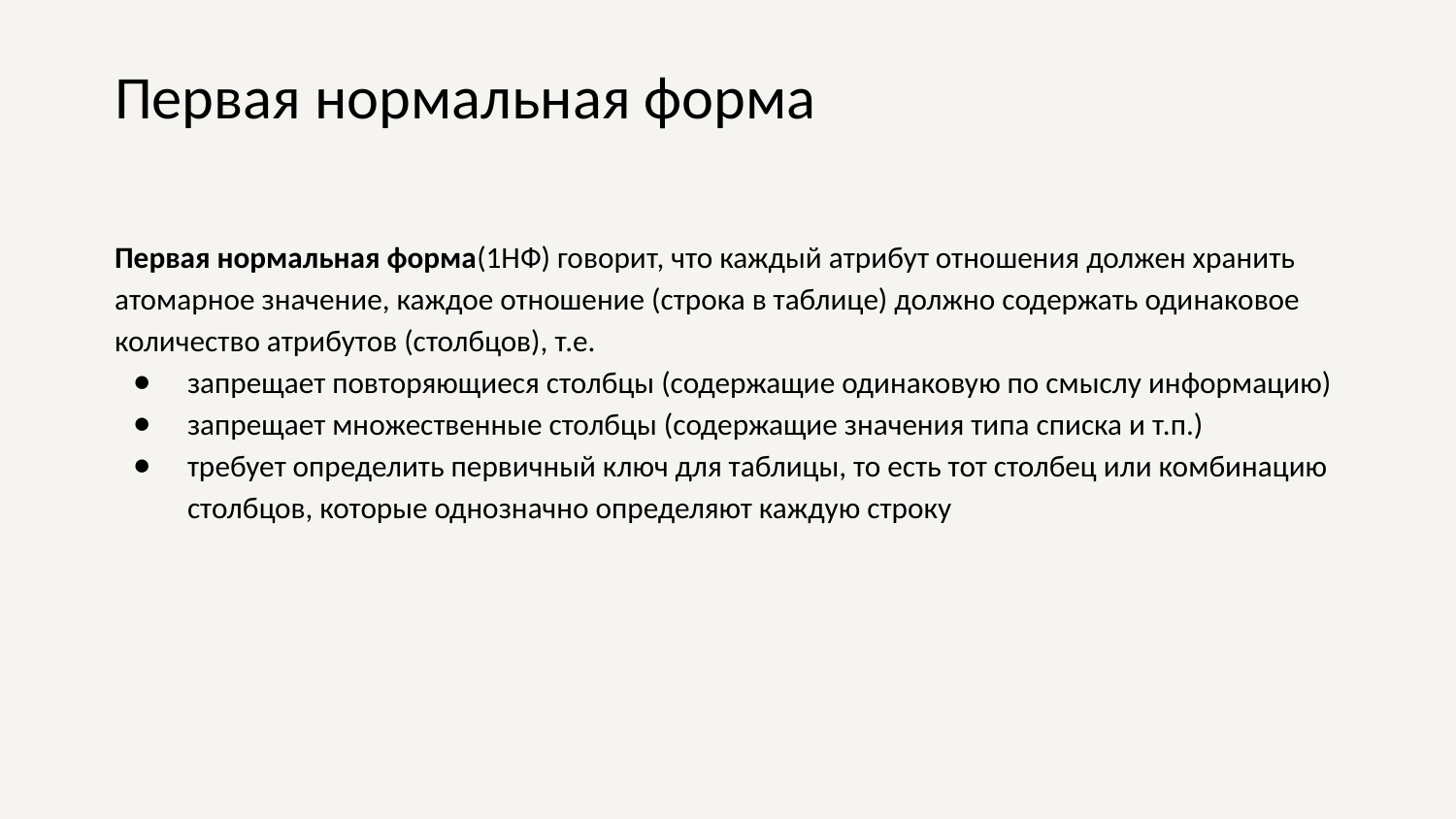

# Первая нормальная форма
Первая нормальная форма(1НФ) говорит, что каждый атрибут отношения должен хранить атомарное значение, каждое отношение (строка в таблице) должно содержать одинаковое количество атрибутов (столбцов), т.е.
запрещает повторяющиеся столбцы (содержащие одинаковую по смыслу информацию)
запрещает множественные столбцы (содержащие значения типа списка и т.п.)
требует определить первичный ключ для таблицы, то есть тот столбец или комбинацию столбцов, которые однозначно определяют каждую строку